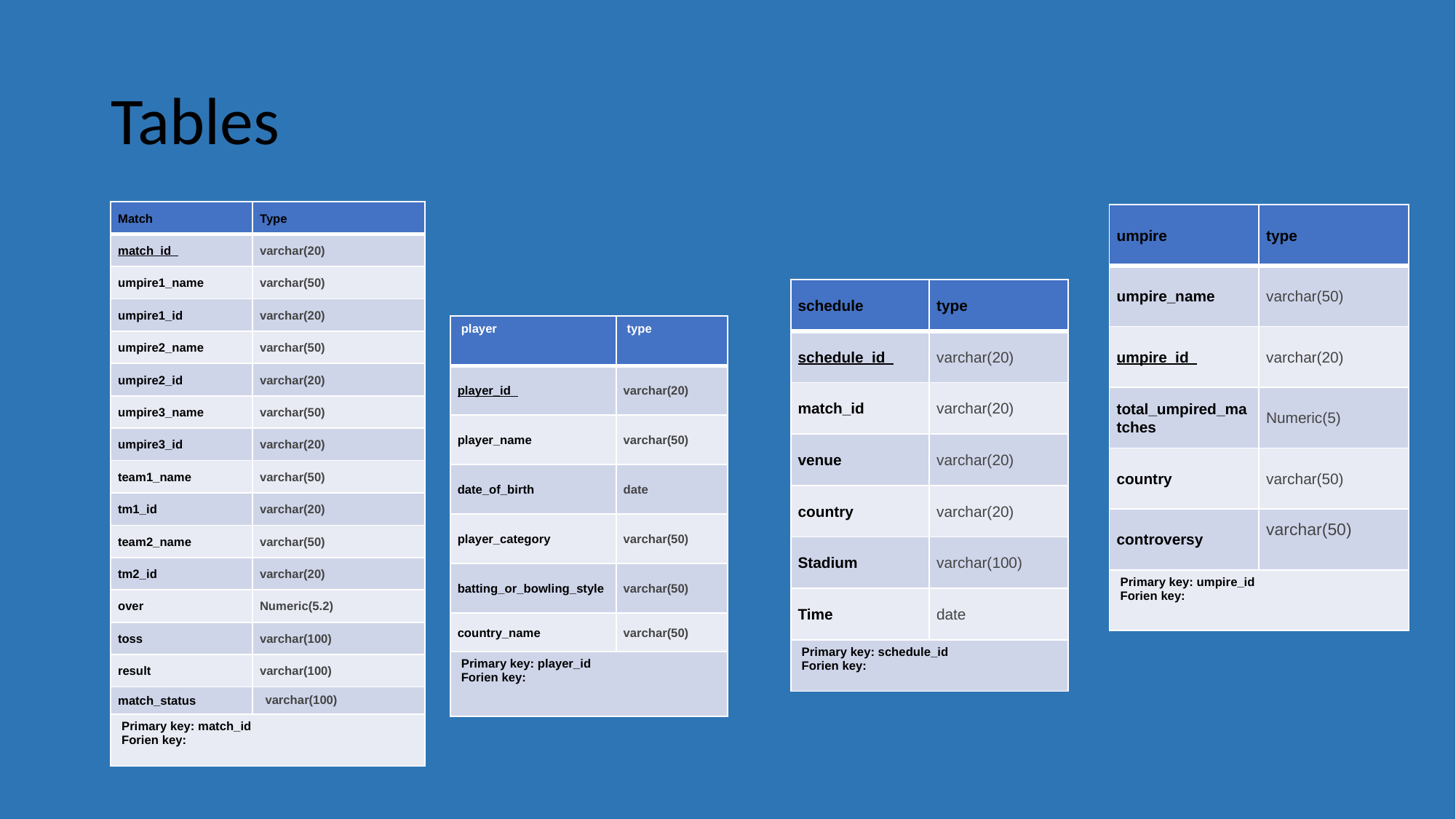

# Tables
| Match | Type |
| --- | --- |
| match\_id | varchar(20) |
| umpire1\_name | varchar(50) |
| umpire1\_id | varchar(20) |
| umpire2\_name | varchar(50) |
| umpire2\_id | varchar(20) |
| umpire3\_name | varchar(50) |
| umpire3\_id | varchar(20) |
| team1\_name | varchar(50) |
| tm1\_id | varchar(20) |
| team2\_name | varchar(50) |
| tm2\_id | varchar(20) |
| over | Numeric(5.2) |
| toss | varchar(100) |
| result | varchar(100) |
| match\_status | varchar(100) |
| Primary key: match\_id Forien key: |  |
| umpire | type |
| --- | --- |
| umpire\_name | varchar(50) |
| umpire\_id | varchar(20) |
| total\_umpired\_matches | Numeric(5) |
| country | varchar(50) |
| controversy | varchar(50) |
| Primary key: umpire\_id Forien key: |  |
| schedule | type |
| --- | --- |
| schedule\_id | varchar(20) |
| match\_id | varchar(20) |
| venue | varchar(20) |
| country | varchar(20) |
| Stadium | varchar(100) |
| Time | date |
| Primary key: schedule\_id Forien key: |  |
| player | type |
| --- | --- |
| player\_id | varchar(20) |
| player\_name | varchar(50) |
| date\_of\_birth | date |
| player\_category | varchar(50) |
| batting\_or\_bowling\_style | varchar(50) |
| country\_name | varchar(50) |
| Primary key: player\_id Forien key: |  |